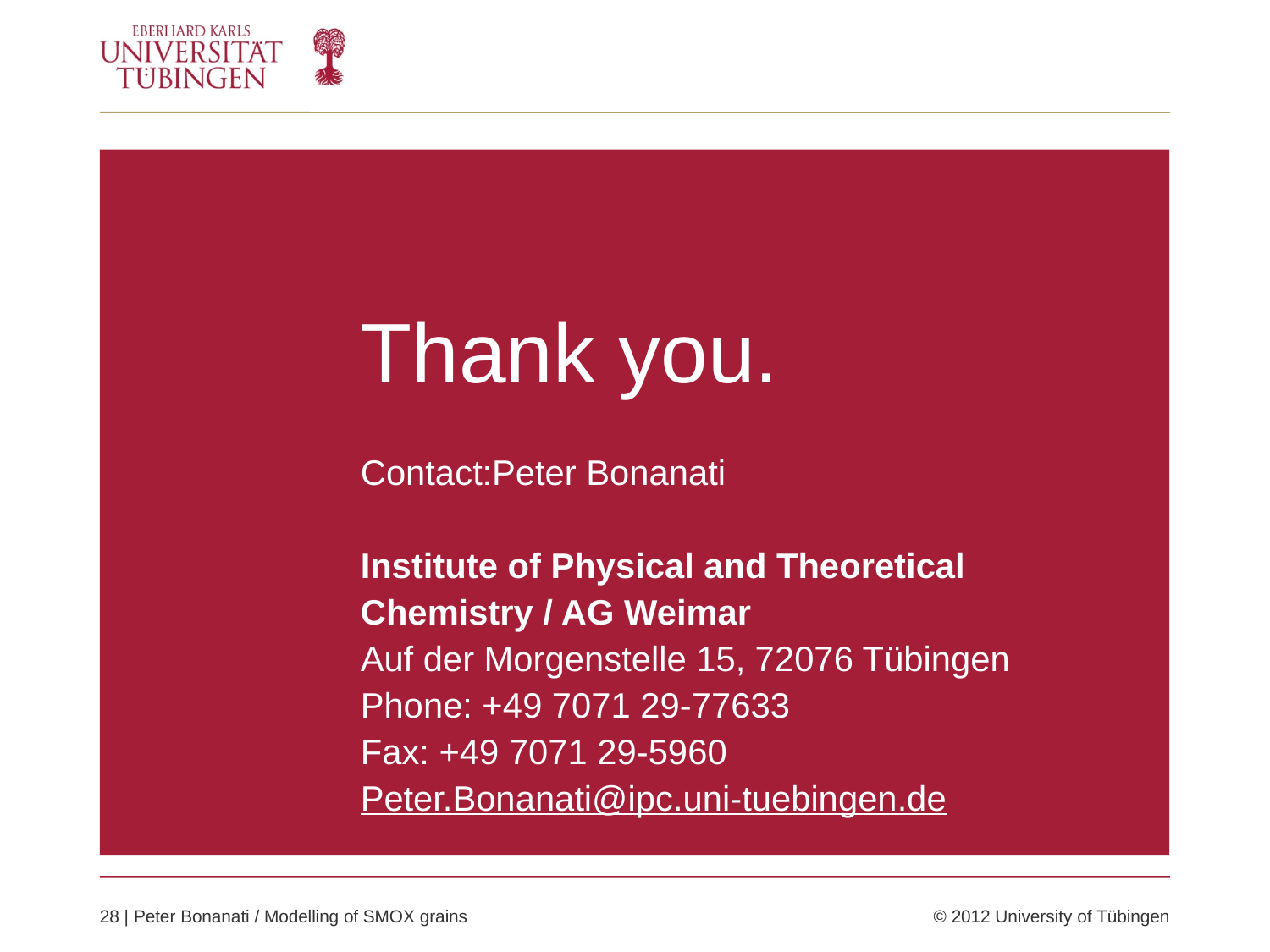

Thank you.

Contact:Peter Bonanati

Institute of Physical and Theoretical Chemistry / AG Weimar
Auf der Morgenstelle 15, 72076 Tübingen
Phone: +49 7071 29-77633
Fax: +49 7071 29-5960
Peter.Bonanati@ipc.uni-tuebingen.de
28 | Peter Bonanati / Modelling of SMOX grains 	© 2012 University of Tübingen